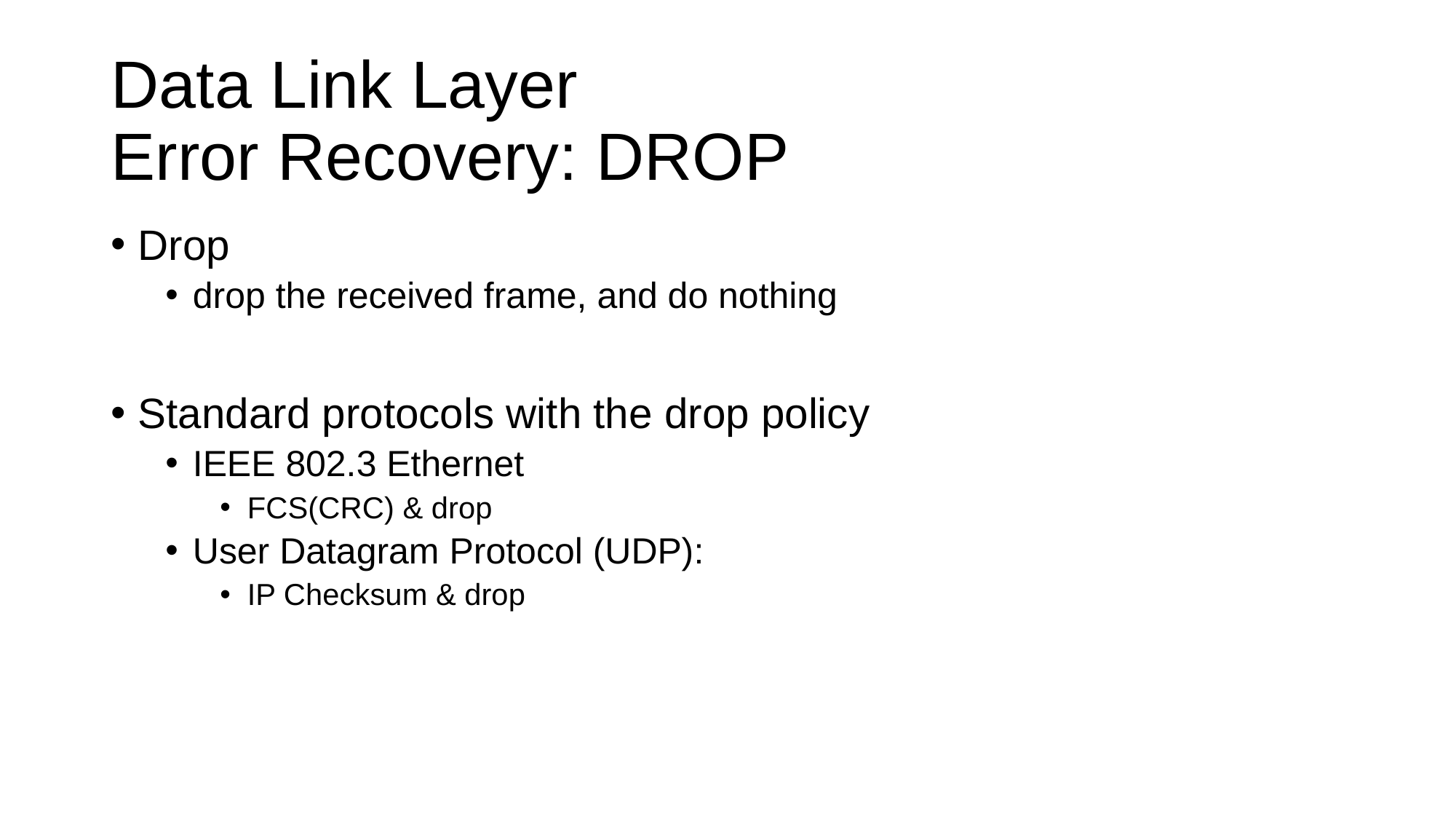

# Data Link Layer Error Recovery: DROP
Drop
drop the received frame, and do nothing

Standard protocols with the drop policy
IEEE 802.3 Ethernet
FCS(CRC) & drop
User Datagram Protocol (UDP):
IP Checksum & drop